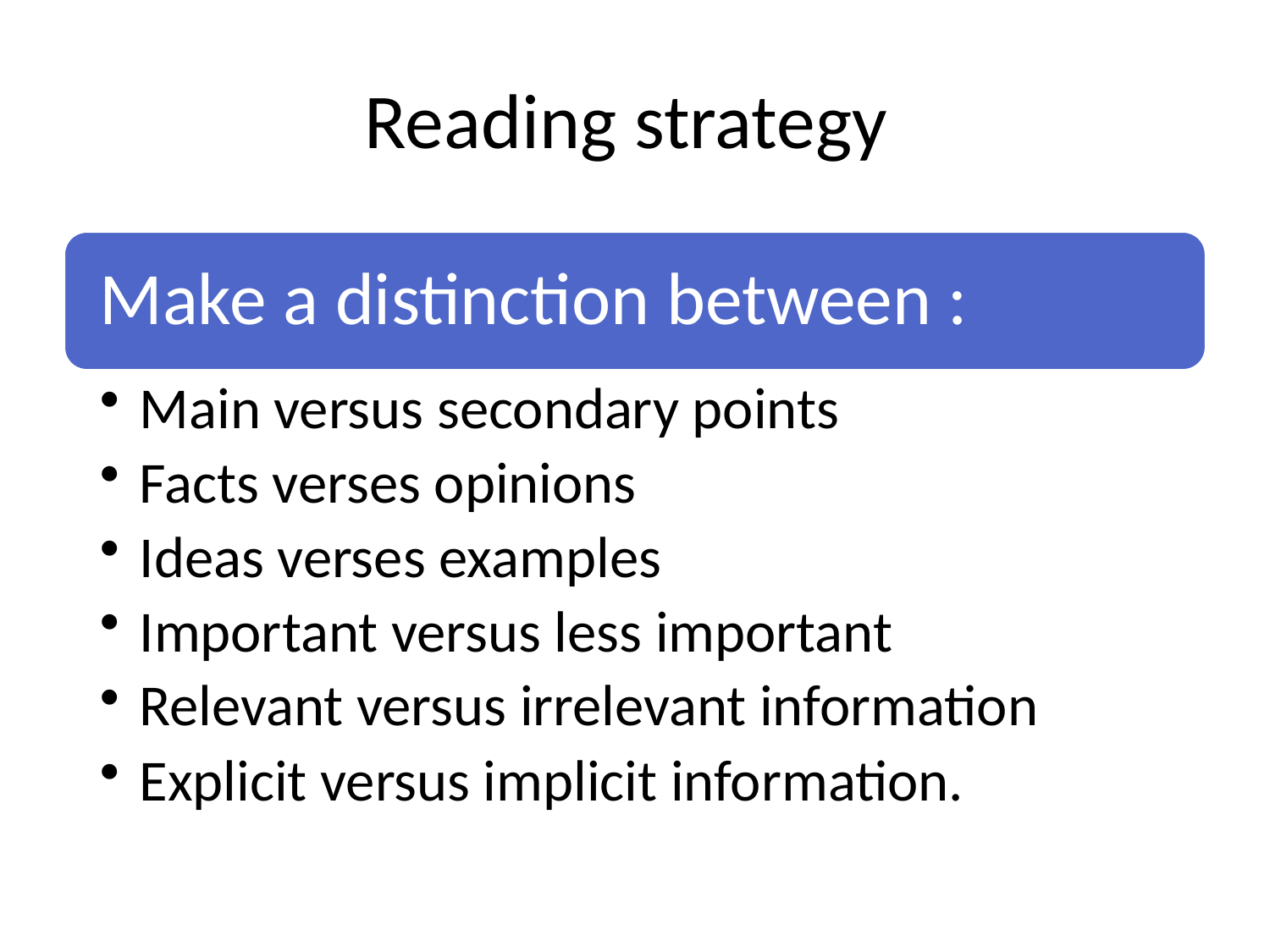

# Reading strategy
Make a distinction between :
Main versus secondary points
Facts verses opinions
Ideas verses examples
Important versus less important
Relevant versus irrelevant information
Explicit versus implicit information.